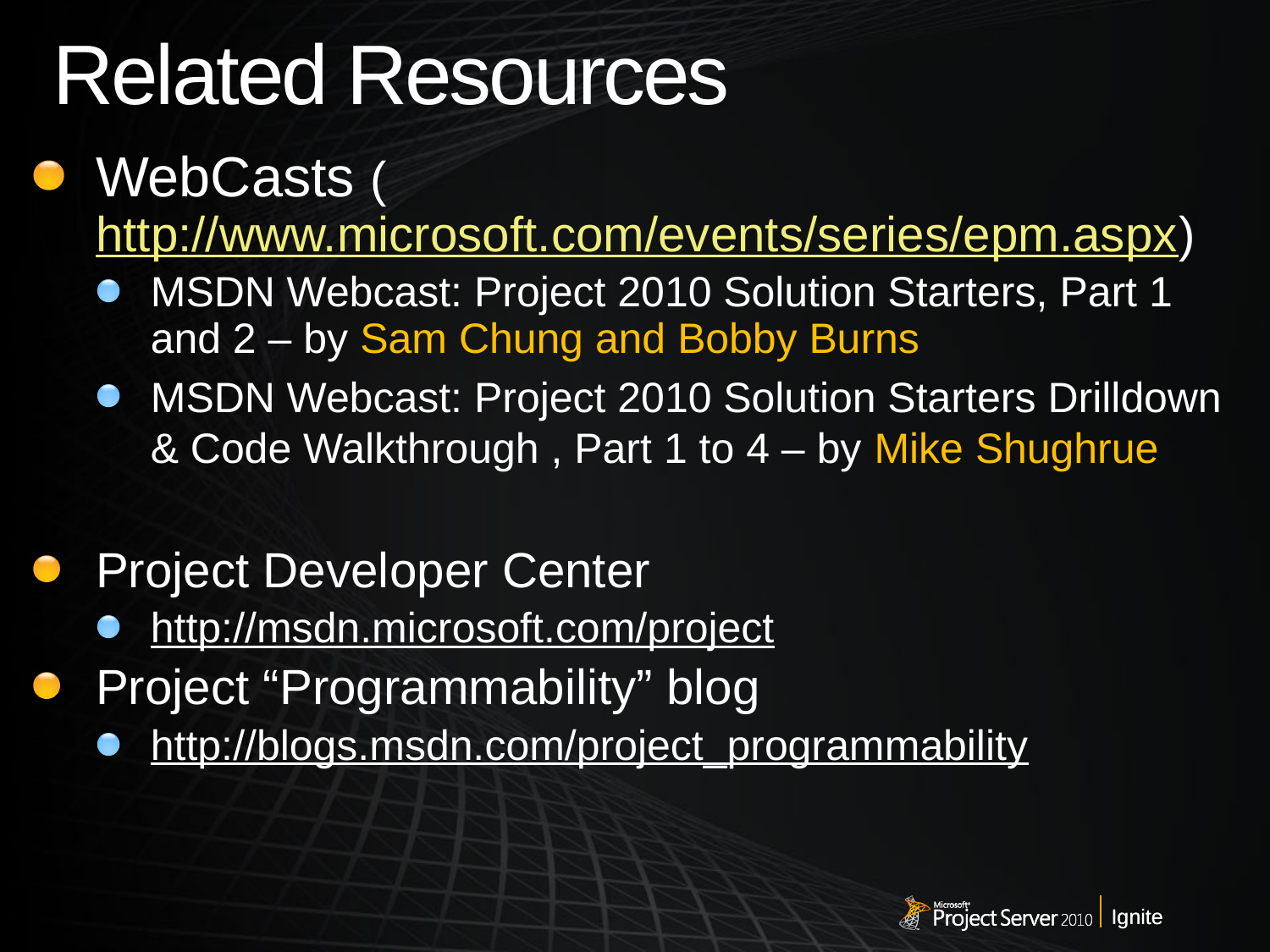

# Related Resources
WebCasts (http://www.microsoft.com/events/series/epm.aspx)
MSDN Webcast: Project 2010 Solution Starters, Part 1 and 2 – by Sam Chung and Bobby Burns
MSDN Webcast: Project 2010 Solution Starters Drilldown & Code Walkthrough , Part 1 to 4 – by Mike Shughrue

Project Developer Center
http://msdn.microsoft.com/project
Project “Programmability” blog
http://blogs.msdn.com/project_programmability